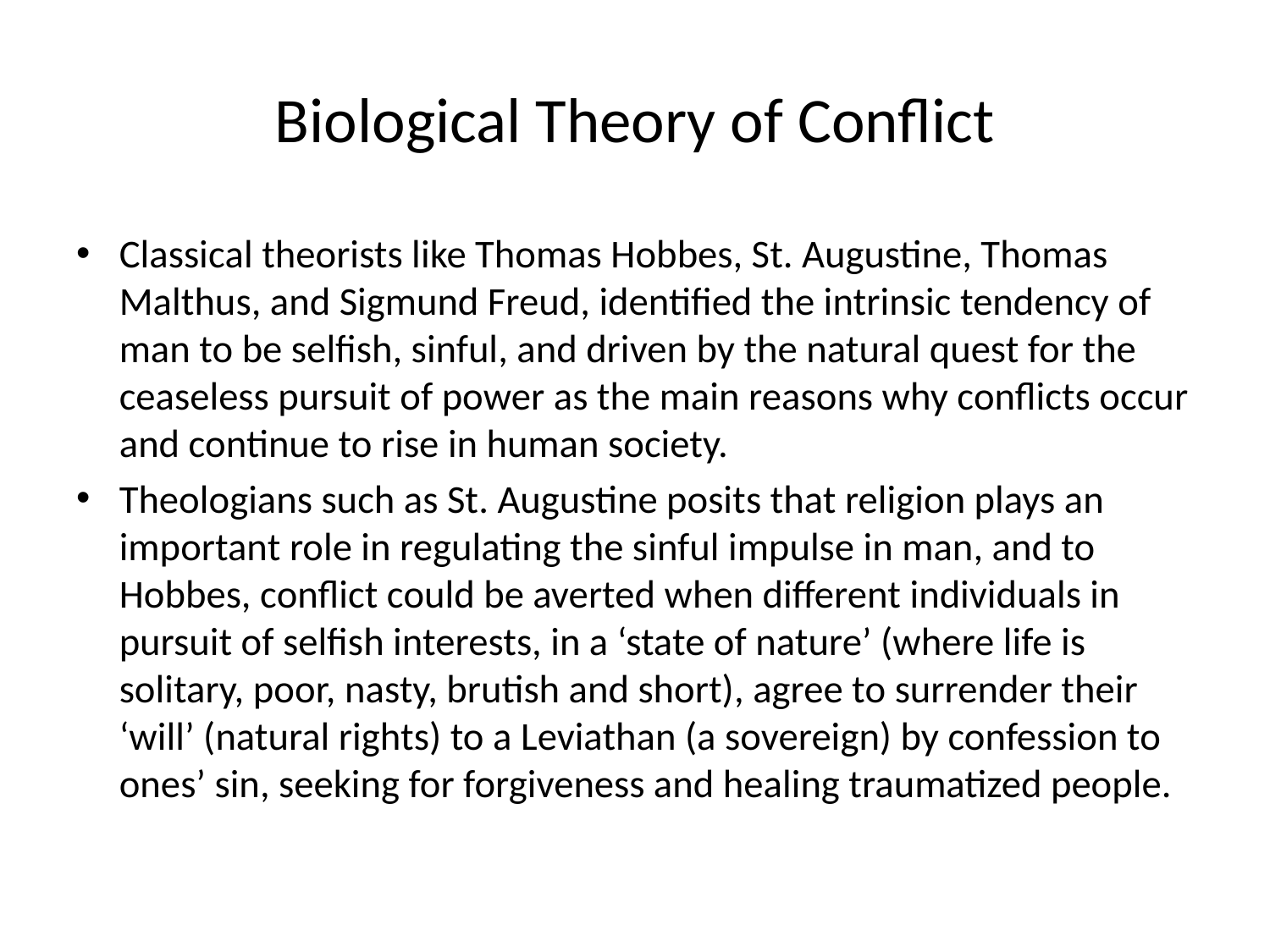

# Biological Theory of Conflict
Classical theorists like Thomas Hobbes, St. Augustine, Thomas Malthus, and Sigmund Freud, identified the intrinsic tendency of man to be selfish, sinful, and driven by the natural quest for the ceaseless pursuit of power as the main reasons why conflicts occur and continue to rise in human society.
Theologians such as St. Augustine posits that religion plays an important role in regulating the sinful impulse in man, and to Hobbes, conflict could be averted when different individuals in pursuit of selfish interests, in a ‘state of nature’ (where life is solitary, poor, nasty, brutish and short), agree to surrender their ‘will’ (natural rights) to a Leviathan (a sovereign) by confession to ones’ sin, seeking for forgiveness and healing traumatized people.